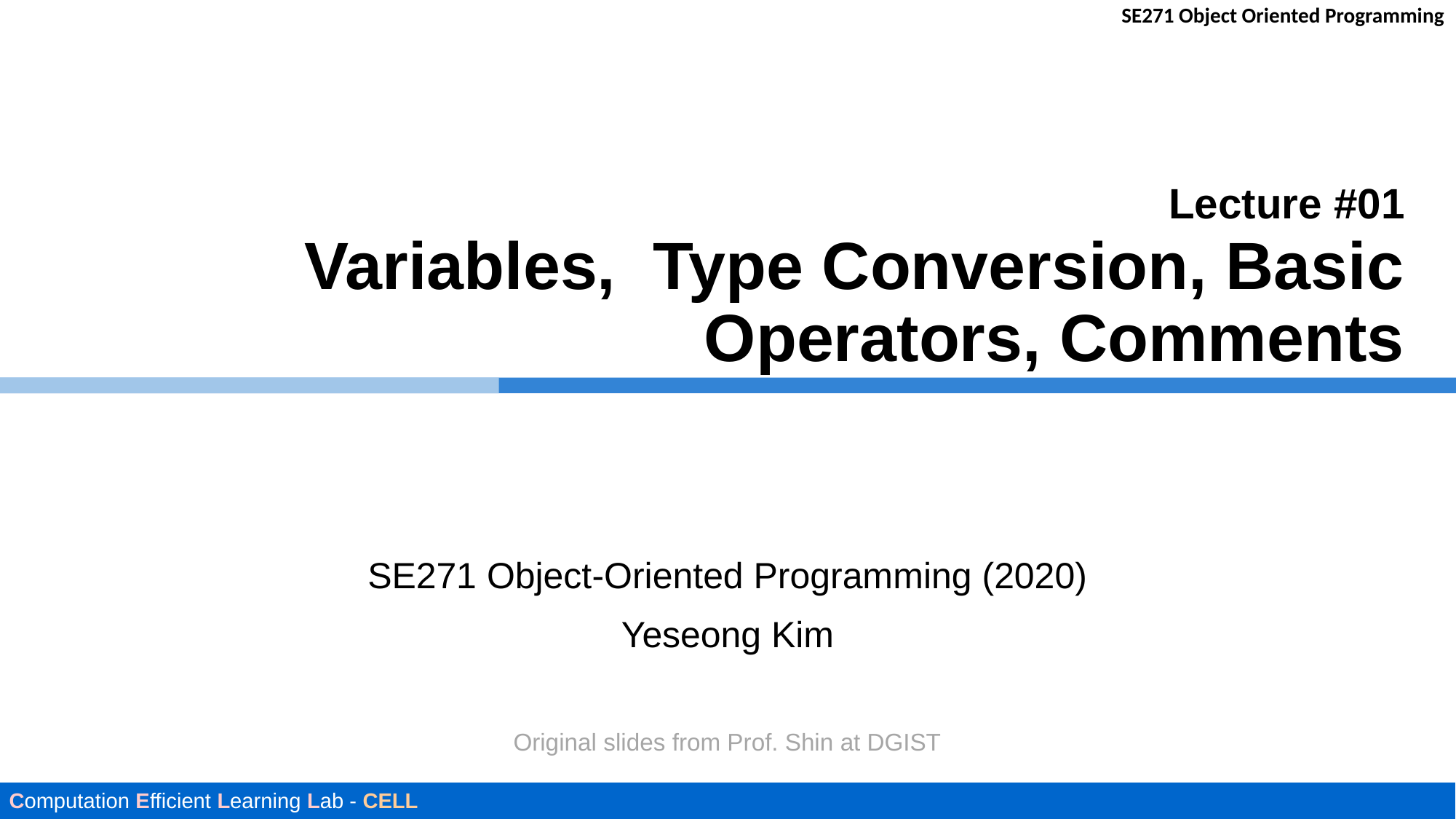

Lecture #01
# Variables,  Type Conversion, Basic Operators, Comments
SE271 Object-Oriented Programming (2020)
Yeseong Kim

Original slides from Prof. Shin at DGIST